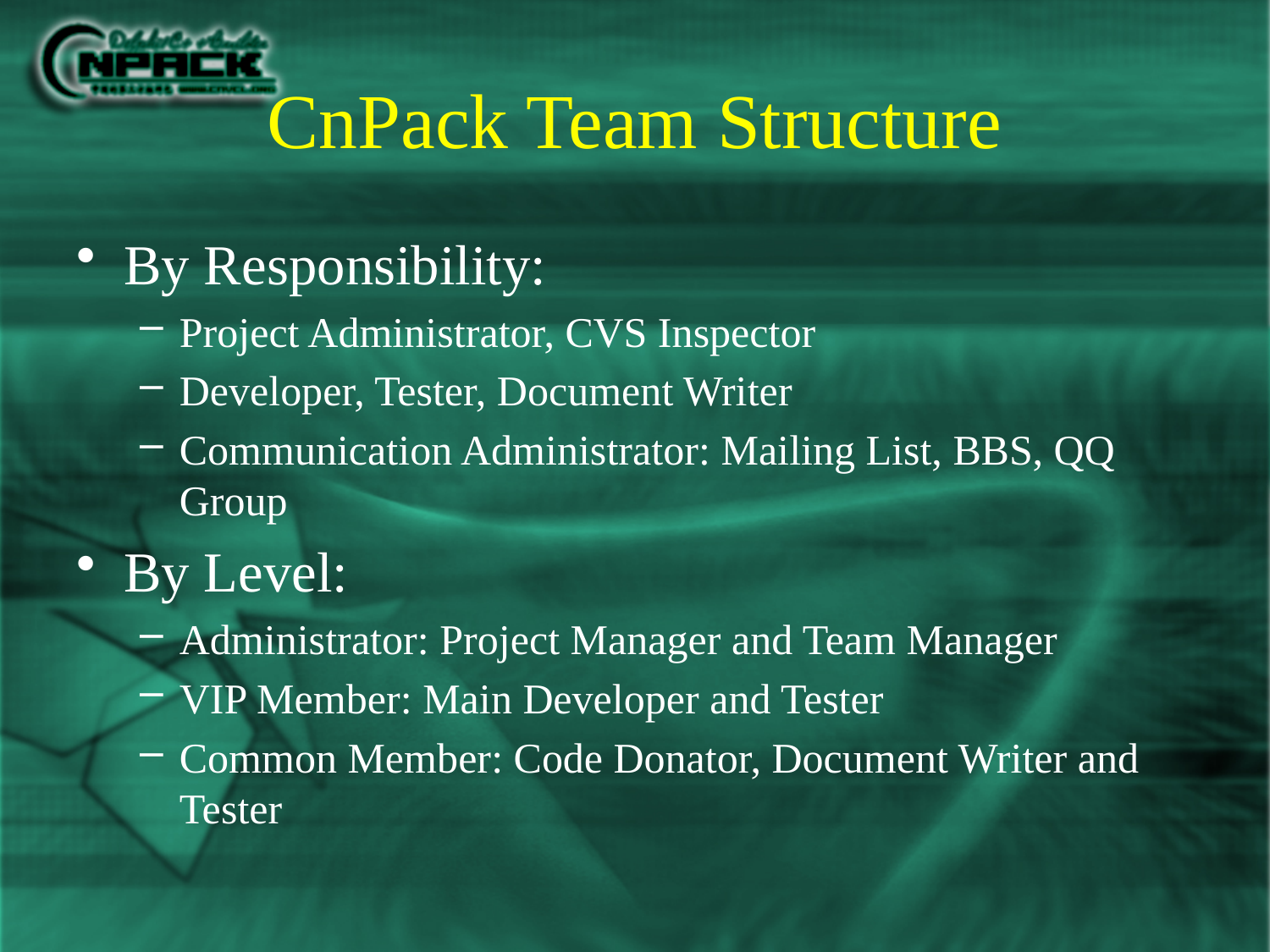

# CnPack Team Structure
By Responsibility:
Project Administrator, CVS Inspector
Developer, Tester, Document Writer
Communication Administrator: Mailing List, BBS, QQ Group
By Level:
Administrator: Project Manager and Team Manager
VIP Member: Main Developer and Tester
Common Member: Code Donator, Document Writer and Tester